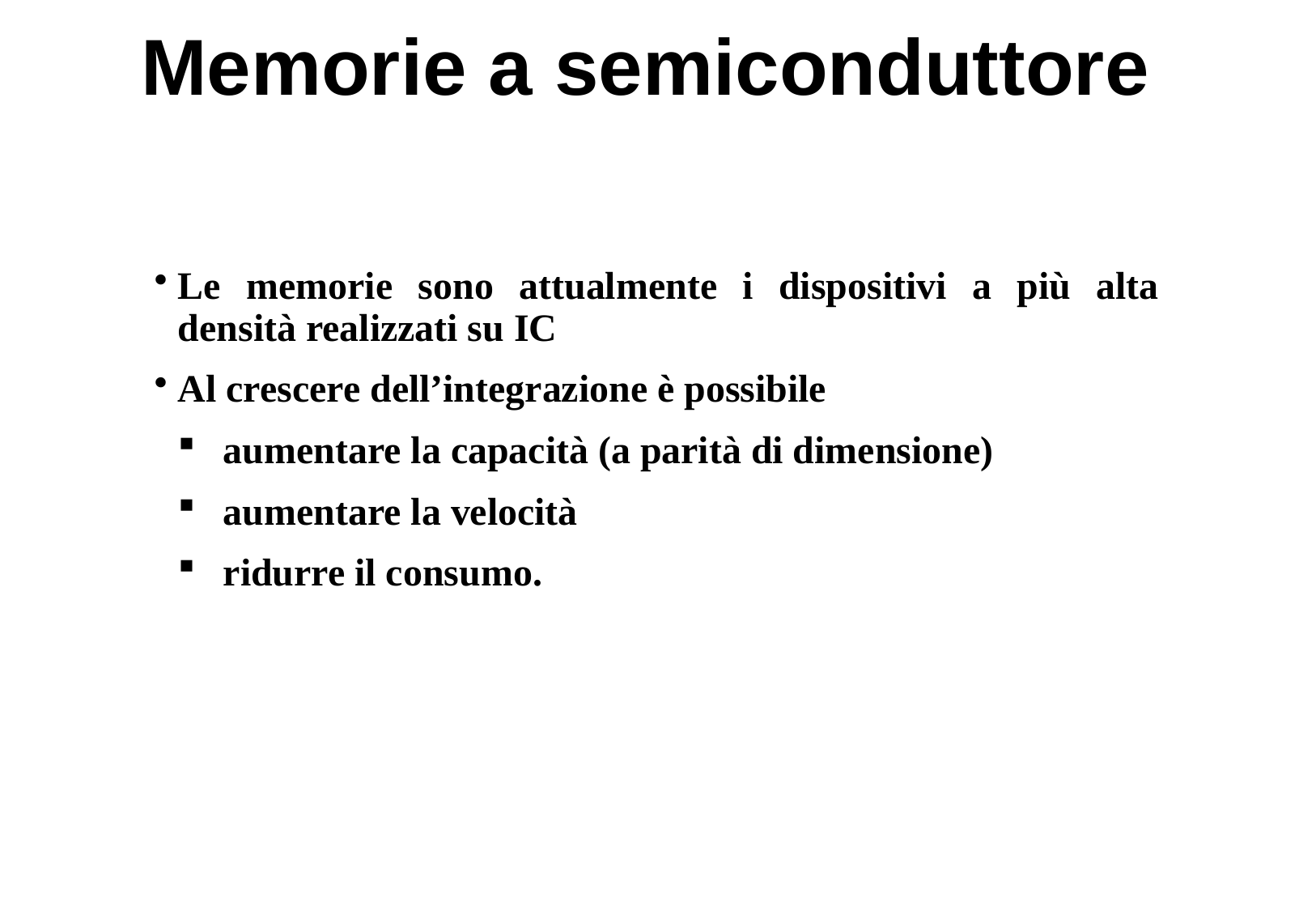

# Memorie a semiconduttore
Le memorie sono attualmente i dispositivi a più alta densità realizzati su IC
Al crescere dell’integrazione è possibile
aumentare la capacità (a parità di dimensione)
aumentare la velocità
ridurre il consumo.